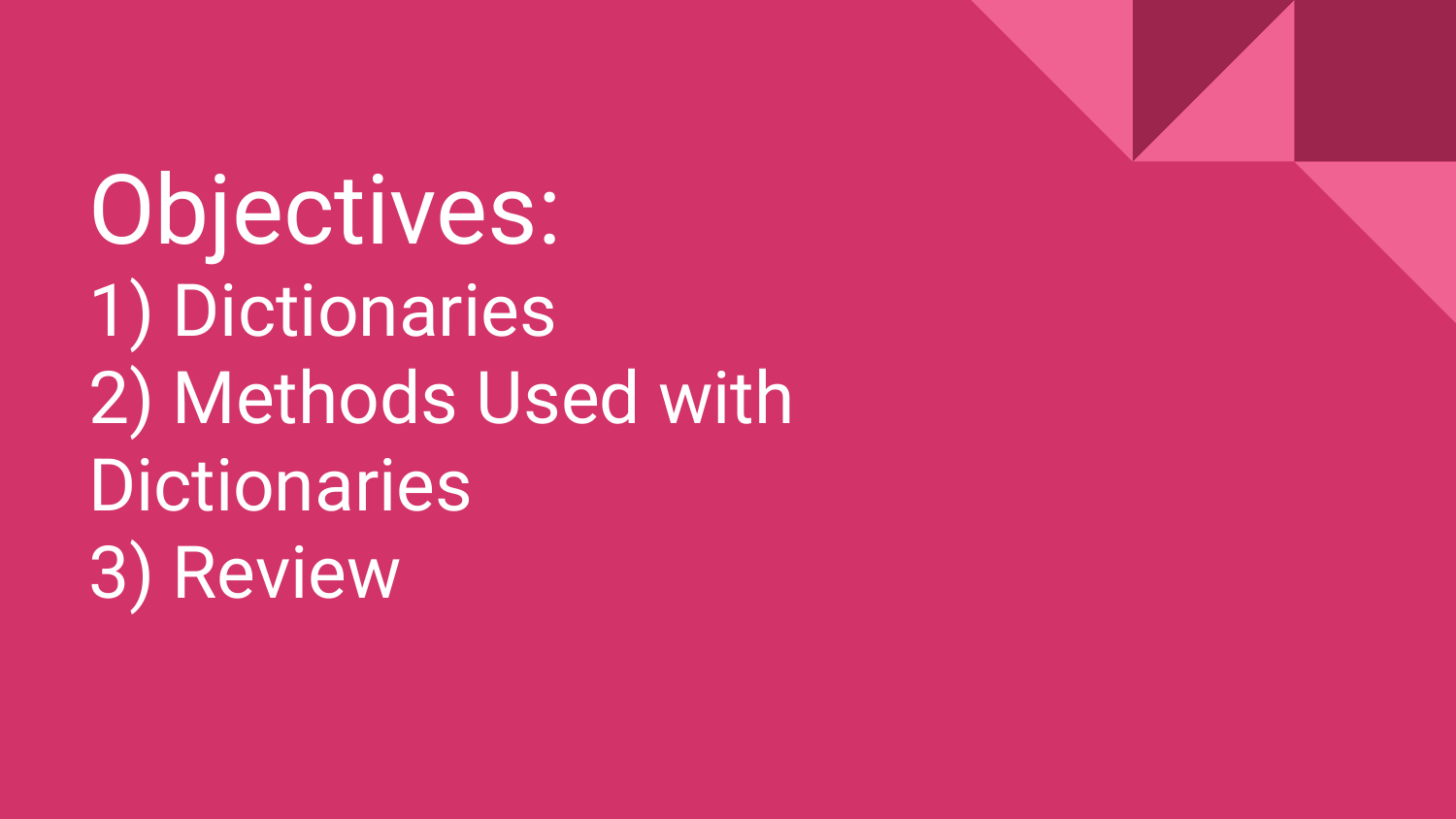

# Objectives: 1) Dictionaries 2) Methods Used with Dictionaries 3) Review